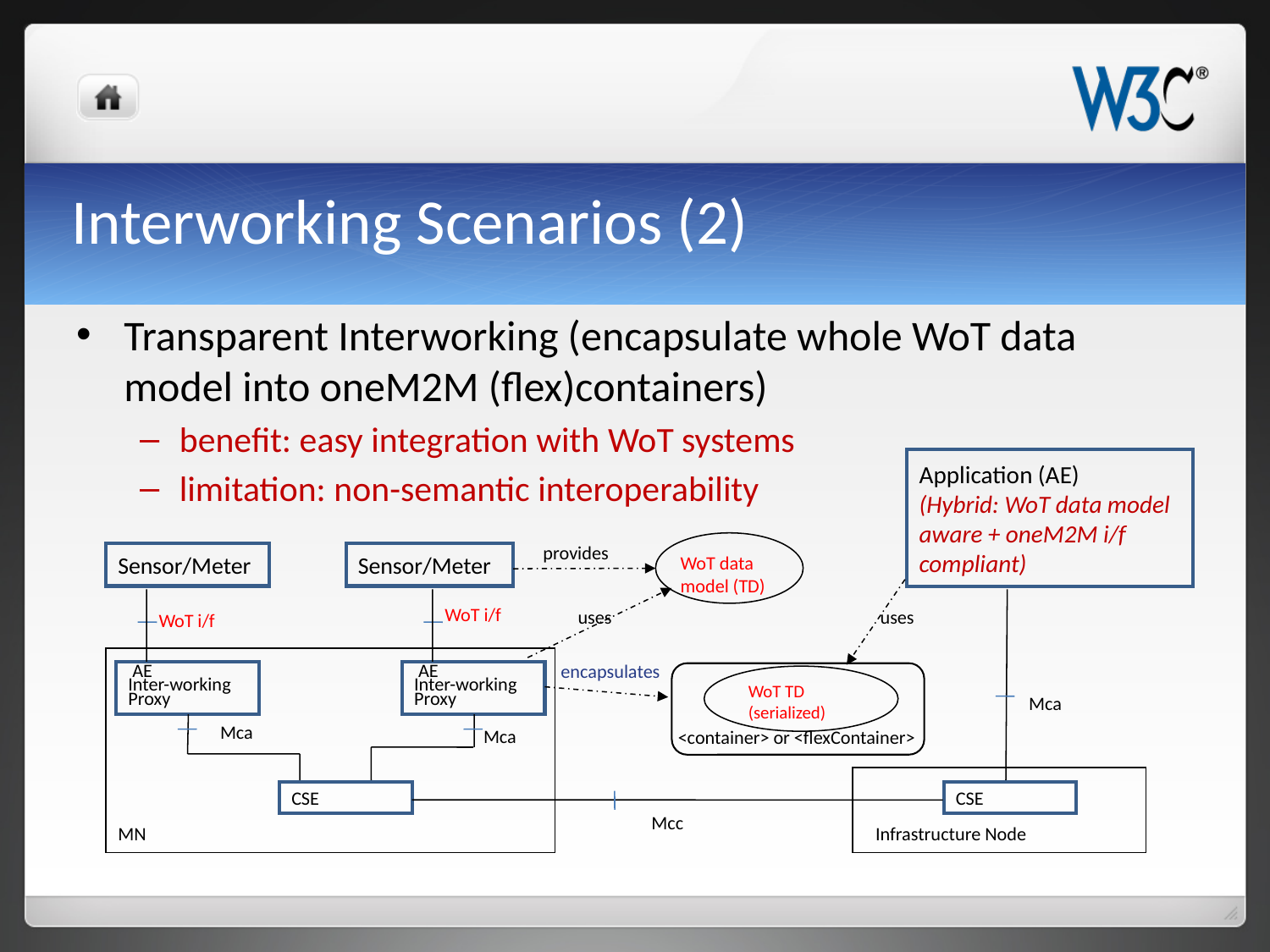

# Interworking Scenarios (2)
Transparent Interworking (encapsulate whole WoT data model into oneM2M (flex)containers)
benefit: easy integration with WoT systems
limitation: non-semantic interoperability

Application (AE)
(Hybrid: WoT data model aware + oneM2M i/f compliant)

provides
Sensor/Meter
Sensor/Meter
WoT data model (TD)

WoT i/f
uses
uses
WoT i/f

encapsulates
 AE
Inter-working Proxy
 AE
Inter-working Proxy

Mca

Mca

Mca
<container> or <flexContainer>

CSE
CSE

Mcc
MN
Infrastructure Node
WoT TD
(serialized)